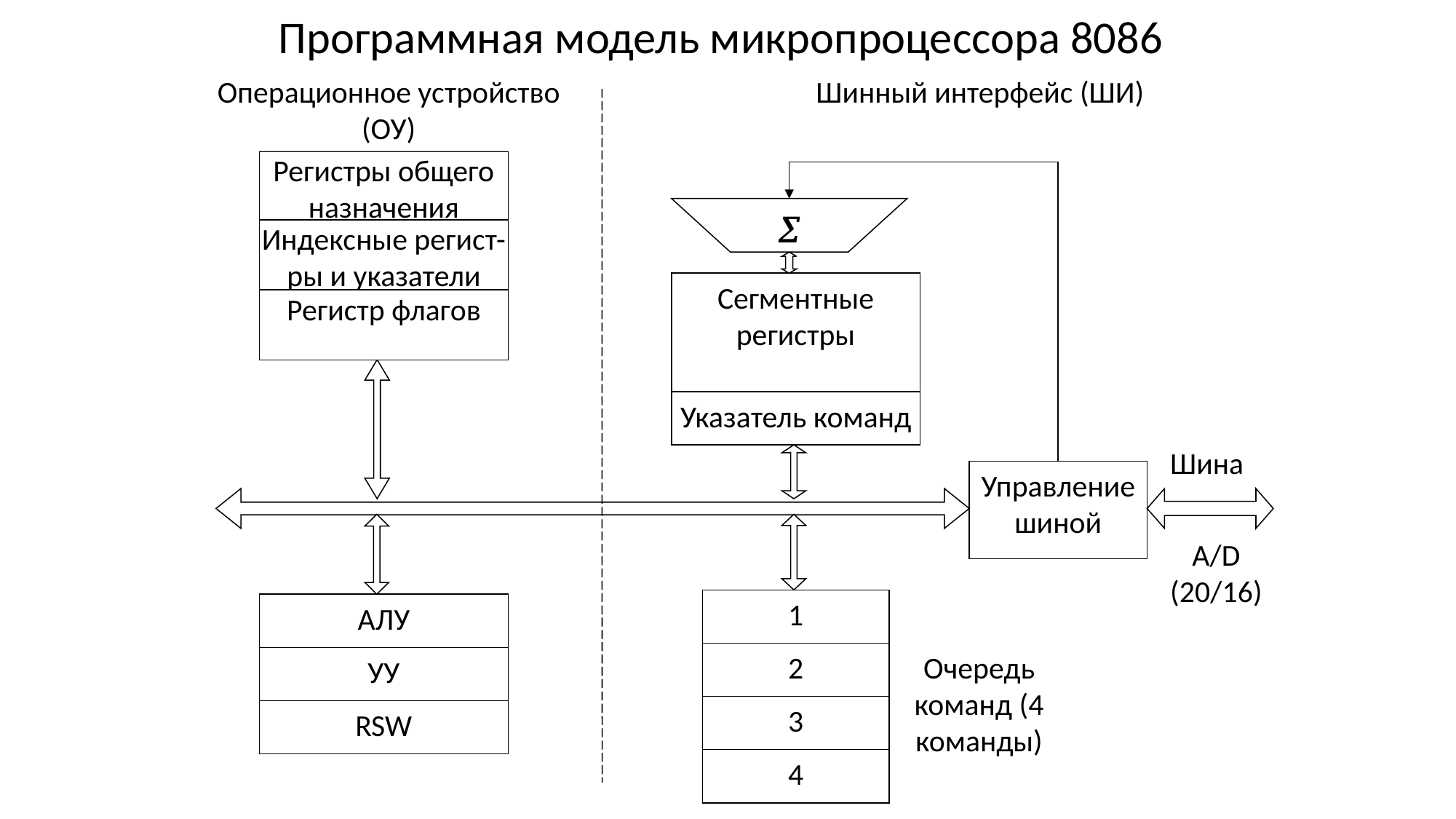

# Программная модель микропроцессора 8086

Операционное устройство (ОУ)
Шинный интерфейс (ШИ)

Регистры общего назначения

∑
Индексные регист-ры и указатели

Сегментные регистры
Регистр флагов

Указатель команд
Шина

Управление шиной

A/D
(20/16)
1
АЛУ
2
Очередь команд (4 команды)
УУ
3
RSW
4